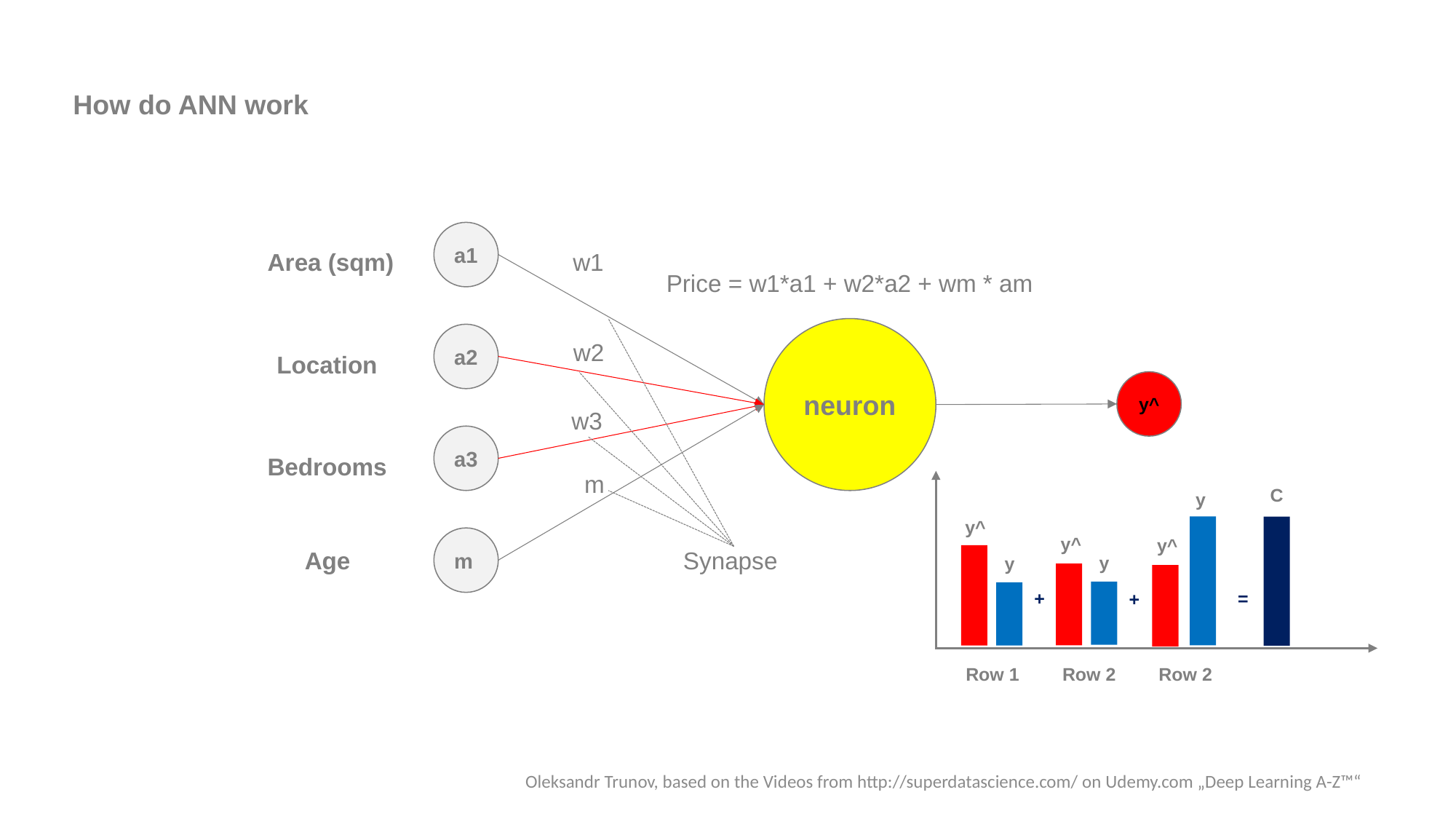

How do ANN work
a1
neuron
a2
y^
a3
m
Synapse
w1
Price = w1*a1 + w2*a2 + wm * am
w2
w3
m
Area (sqm)
Location
Bedrooms
C
y
y^
y^
y^

y
y
Age

+
=
+
Row 1
Row 2
Row 2
Oleksandr Trunov, based on the Videos from http://superdatascience.com/ on Udemy.com „Deep Learning A-Z™“